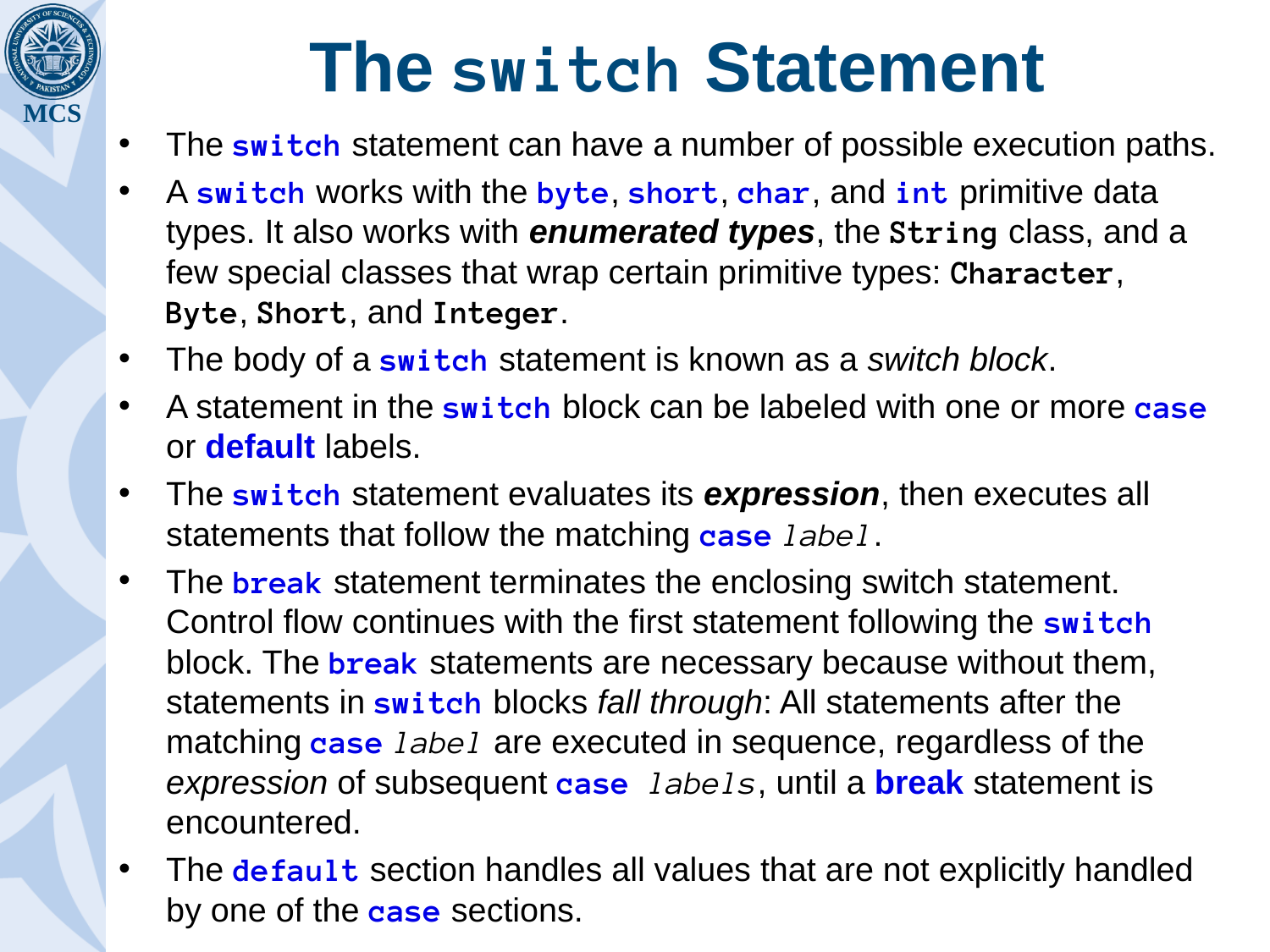

# The switch Statement
The switch statement can have a number of possible execution paths.
A switch works with the byte, short, char, and int primitive data types. It also works with enumerated types, the String class, and a few special classes that wrap certain primitive types: Character, Byte, Short, and Integer.
The body of a switch statement is known as a switch block.
A statement in the switch block can be labeled with one or more case or default labels.
The switch statement evaluates its expression, then executes all statements that follow the matching case label.
The break statement terminates the enclosing switch statement. Control flow continues with the first statement following the switch block. The break statements are necessary because without them, statements in switch blocks fall through: All statements after the matching case label are executed in sequence, regardless of the expression of subsequent case labels, until a break statement is encountered.
The default section handles all values that are not explicitly handled by one of the case sections.